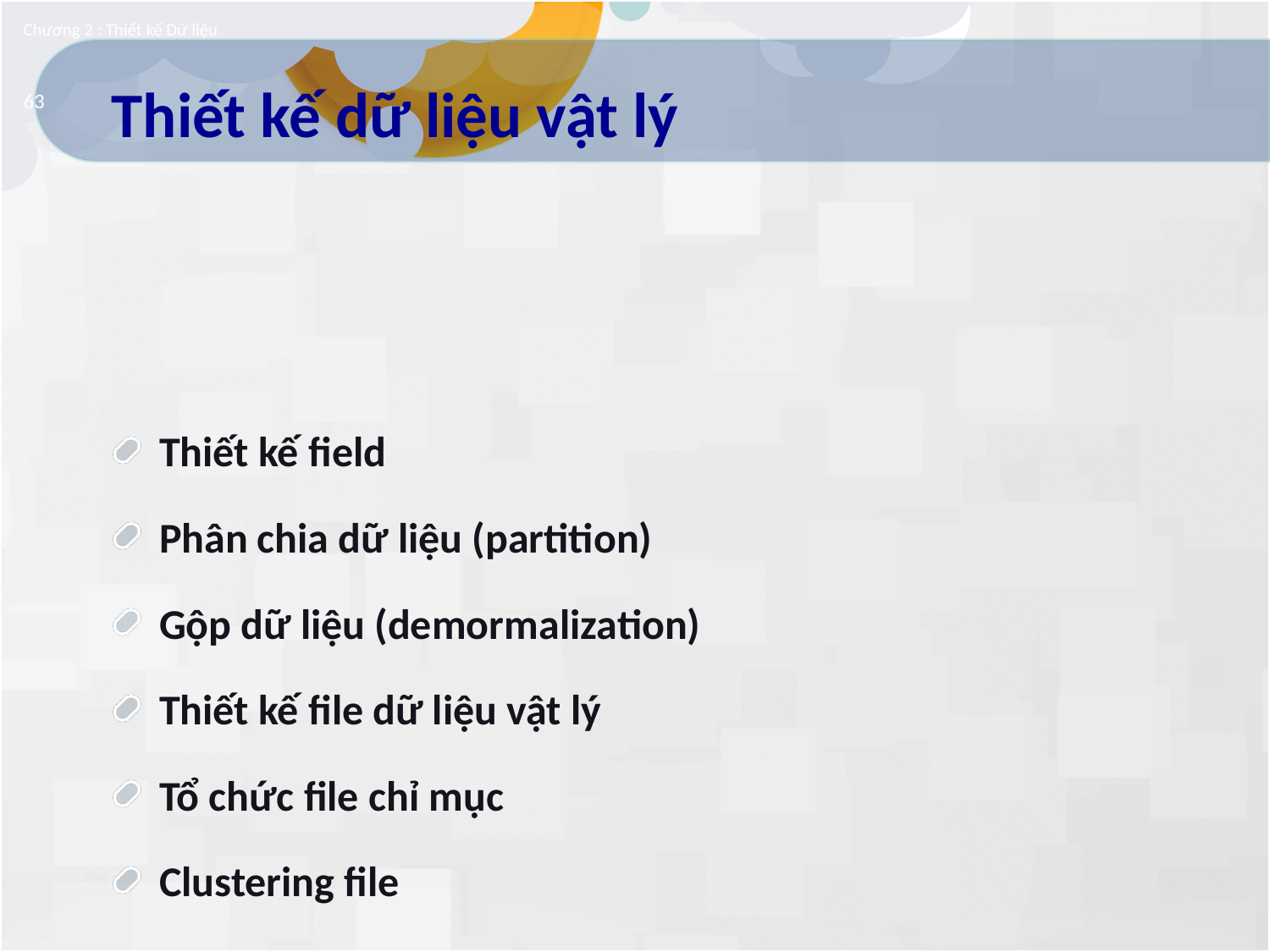

Chương 2 : Thiết kế Dữ liệu
# Thiết kế dữ liệu vật lý
63
Thiết kế field
Phân chia dữ liệu (partition)
Gộp dữ liệu (demormalization)
Thiết kế file dữ liệu vật lý
Tổ chức file chỉ mục
Clustering file